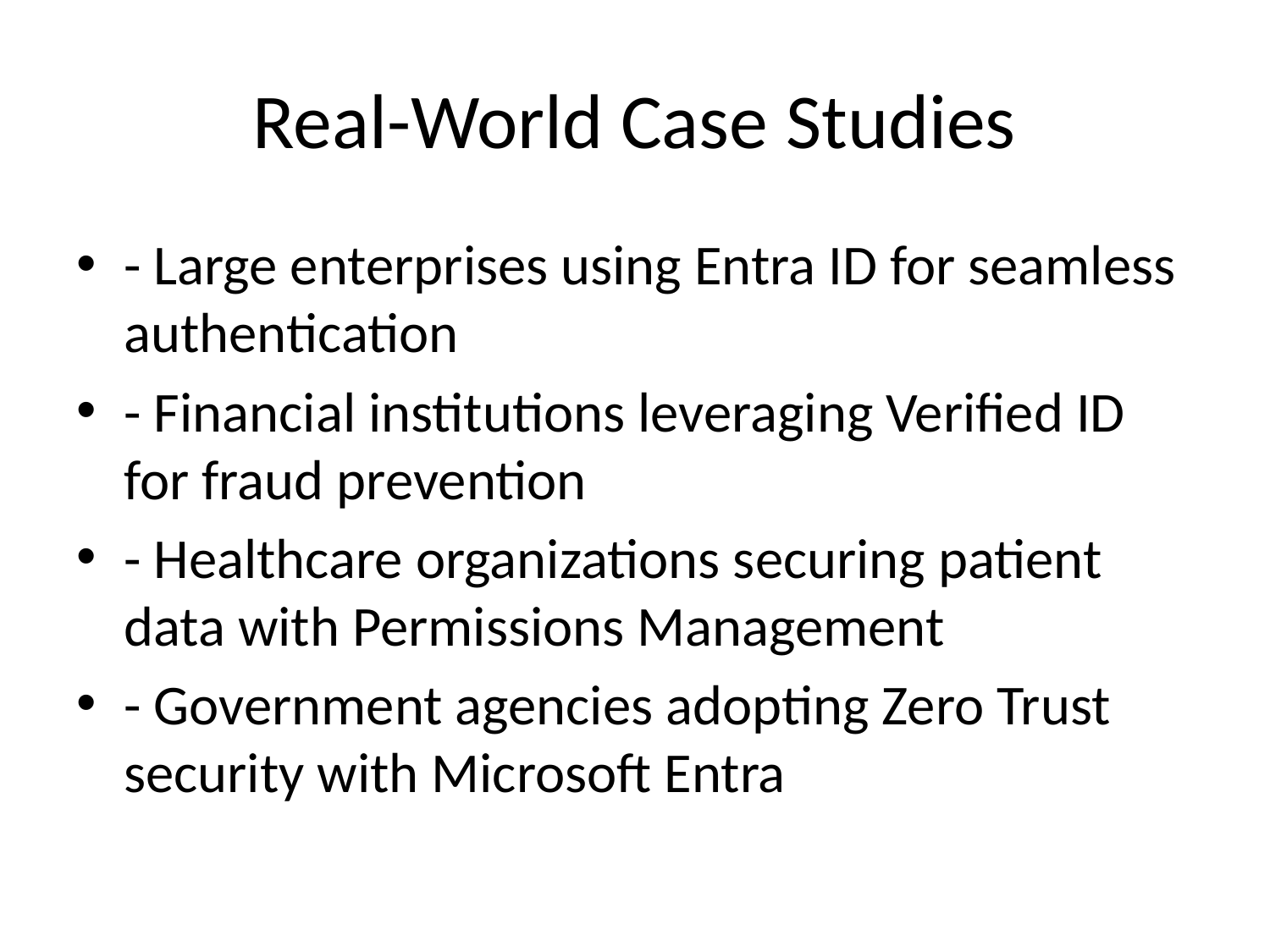

# Real-World Case Studies
- Large enterprises using Entra ID for seamless authentication
- Financial institutions leveraging Verified ID for fraud prevention
- Healthcare organizations securing patient data with Permissions Management
- Government agencies adopting Zero Trust security with Microsoft Entra